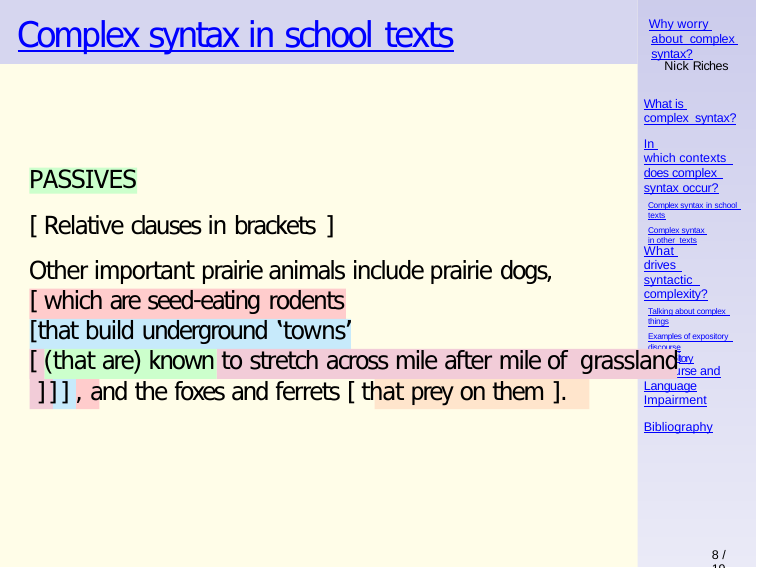

# Complex syntax in school texts
Why worry about  complex syntax?
Nick Riches

What is complex  syntax?
In which contexts  does complex  syntax occur?
Complex syntax in school  texts
Complex syntax in other  texts
PASSIVES
[ Relative clauses in brackets ]
Other important prairie animals include prairie dogs,
What drives  syntactic  complexity?
Talking about complex  things
Examples of expository  discourse
[ which are seed-eating rodents

[that build underground ‘towns’

[ (that are) known to stretch across mile after mile of grasslandtory

Exposi
Discou
rse and
] ] ] , and the foxes and ferrets [ that prey on them ].
Language

Impairment
Bibliography
8 / 19